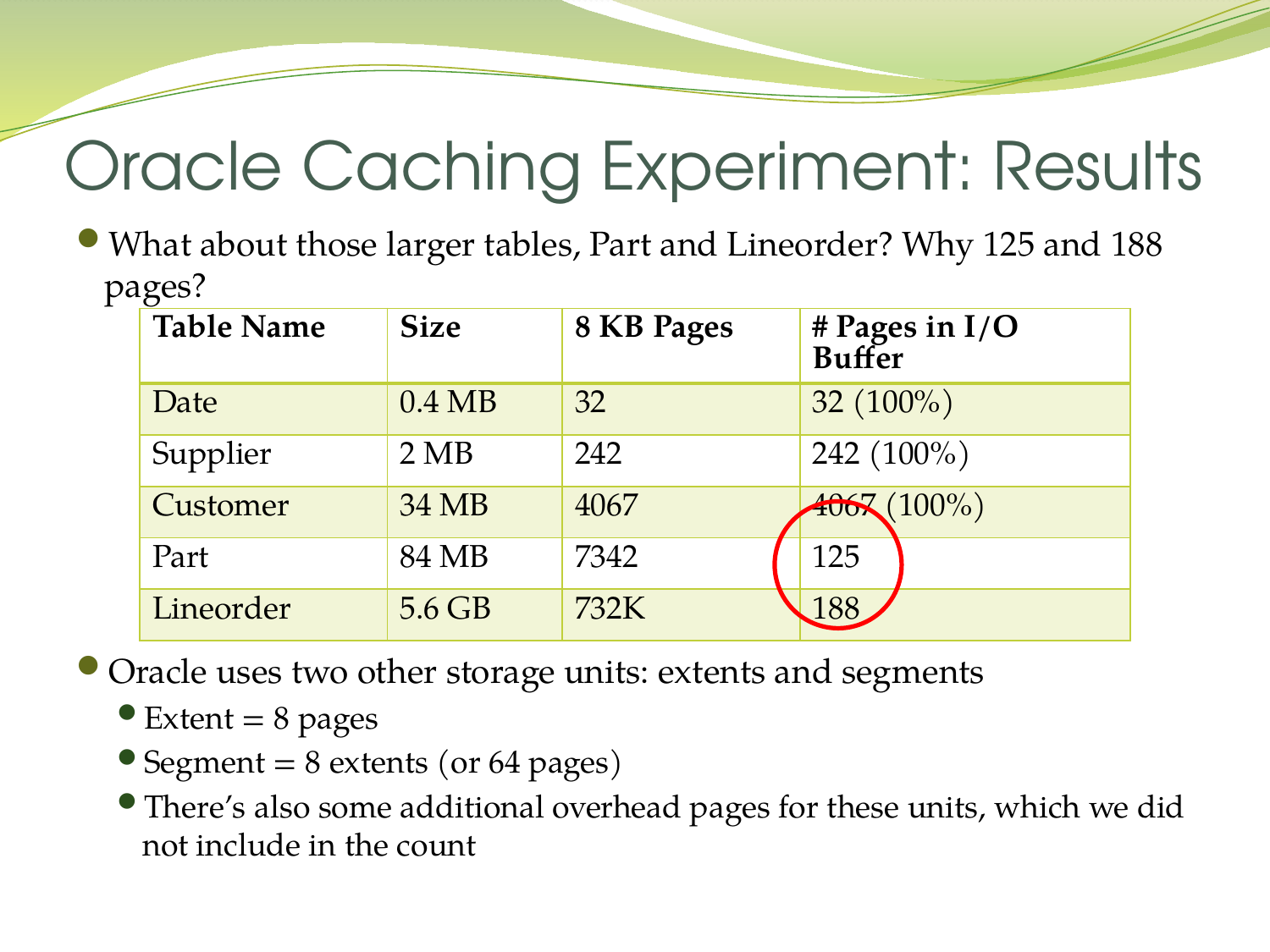

# Oracle Caching Experiment: Results
What about those larger tables, Part and Lineorder? Why 125 and 188 pages?

Oracle uses two other storage units: extents and segments
Extent = 8 pages
Segment = 8 extents (or 64 pages)
There’s also some additional overhead pages for these units, which we did not include in the count
| Table Name | Size | 8 KB Pages | # Pages in I/O Buffer |
| --- | --- | --- | --- |
| Date | 0.4 MB | 32 | 32 (100%) |
| Supplier | 2 MB | 242 | 242 (100%) |
| Customer | 34 MB | 4067 | 4067 (100%) |
| Part | 84 MB | 7342 | 125 |
| Lineorder | 5.6 GB | 732K | 188 |